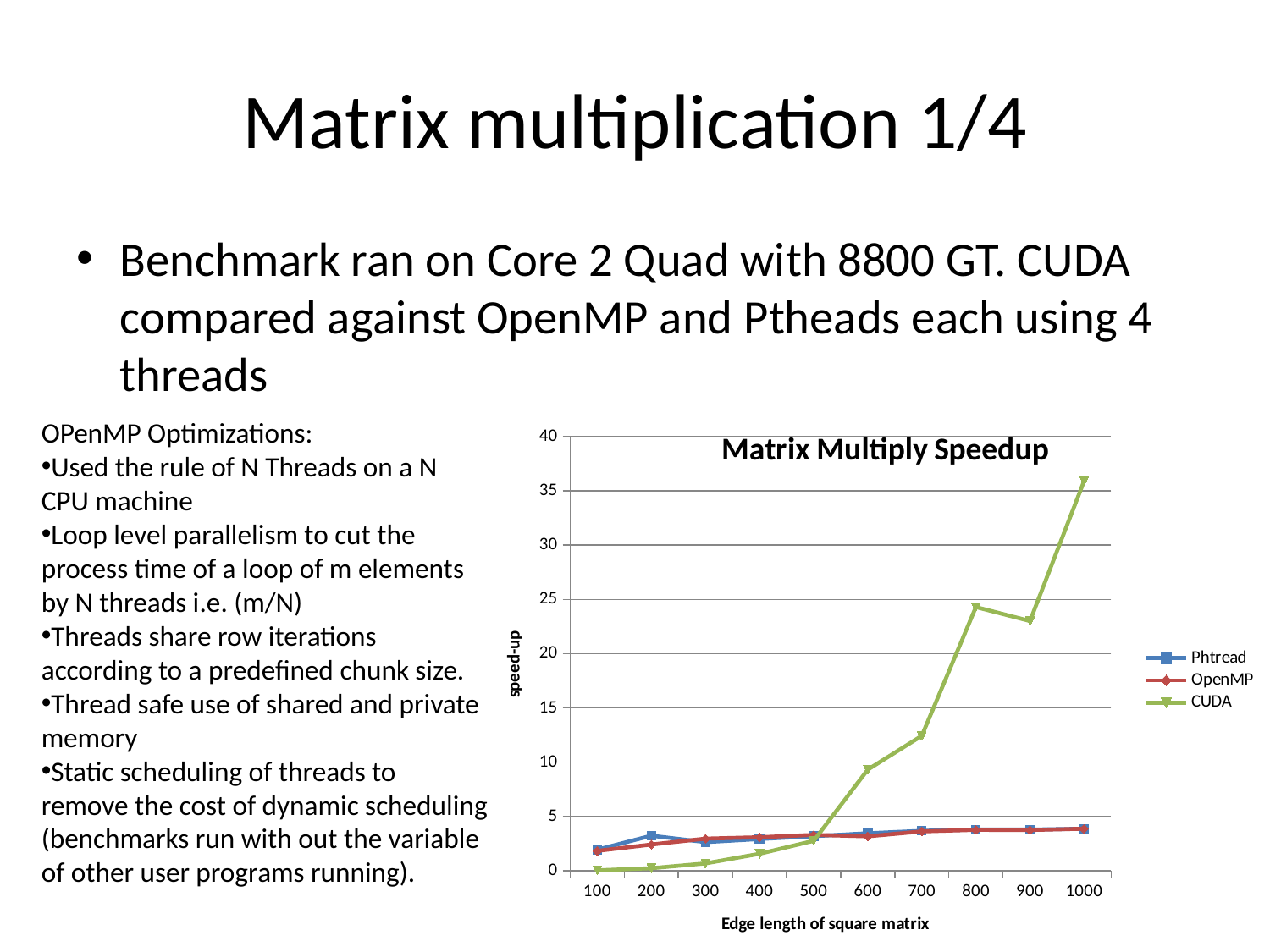

# Matrix multiplication 1/4
Benchmark ran on Core 2 Quad with 8800 GT. CUDA compared against OpenMP and Ptheads each using 4 threads
OPenMP Optimizations:
Used the rule of N Threads on a N CPU machine
Loop level parallelism to cut the process time of a loop of m elements by N threads i.e. (m/N)
Threads share row iterations according to a predefined chunk size.
Thread safe use of shared and private memory
Static scheduling of threads to remove the cost of dynamic scheduling (benchmarks run with out the variable of other user programs running).

### Chart: Matrix Multiply Speedup

| Category |  |  |  |
|---|---|---|---|
| 100.0 | 1.936583057264553 | 1.825970548862115 | 0.0316808993287551 |
| 200.0 | 3.225146510388918 | 2.4121772394007 | 0.228769235420383 |
| 300.0 | 2.632698395068584 | 2.954167315781275 | 0.668678989794983 |
| 400.0 | 2.915892749143202 | 3.084009722952707 | 1.557178436340408 |
| 500.0 | 3.178266638913462 | 3.297413298601035 | 2.75015196884076 |
| 600.0 | 3.44664592831109 | 3.165245398602074 | 9.3136901248333 |
| 700.0 | 3.6701177205636 | 3.615379284666407 | 12.42720853335056 |
| 800.0 | 3.792357833080628 | 3.761959059438437 | 24.29493633550464 |
| 900.0 | 3.788279236049131 | 3.746083811976216 | 23.0072818832386 |
| 1000.0 | 3.863826613224935 | 3.867566069882956 | 35.90614073688842 |